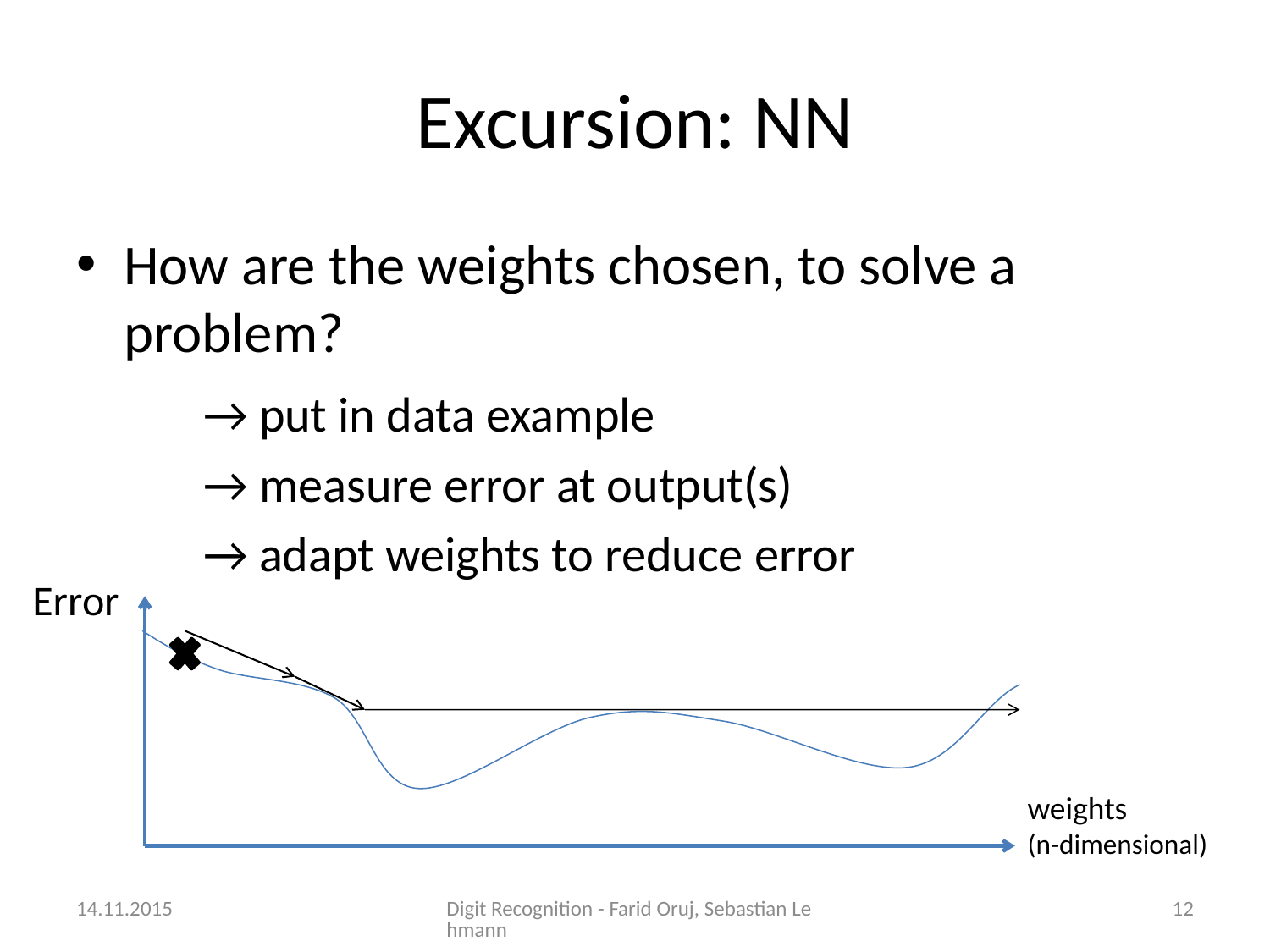

# Excursion: NN
How are the weights chosen, to solve a problem?
	→ put in data example
	→ measure error at output(s)
	→ adapt weights to reduce error
Error

weights
(n-dimensional)
14.11.2015
Digit Recognition - Farid Oruj, Sebastian Lehmann
12